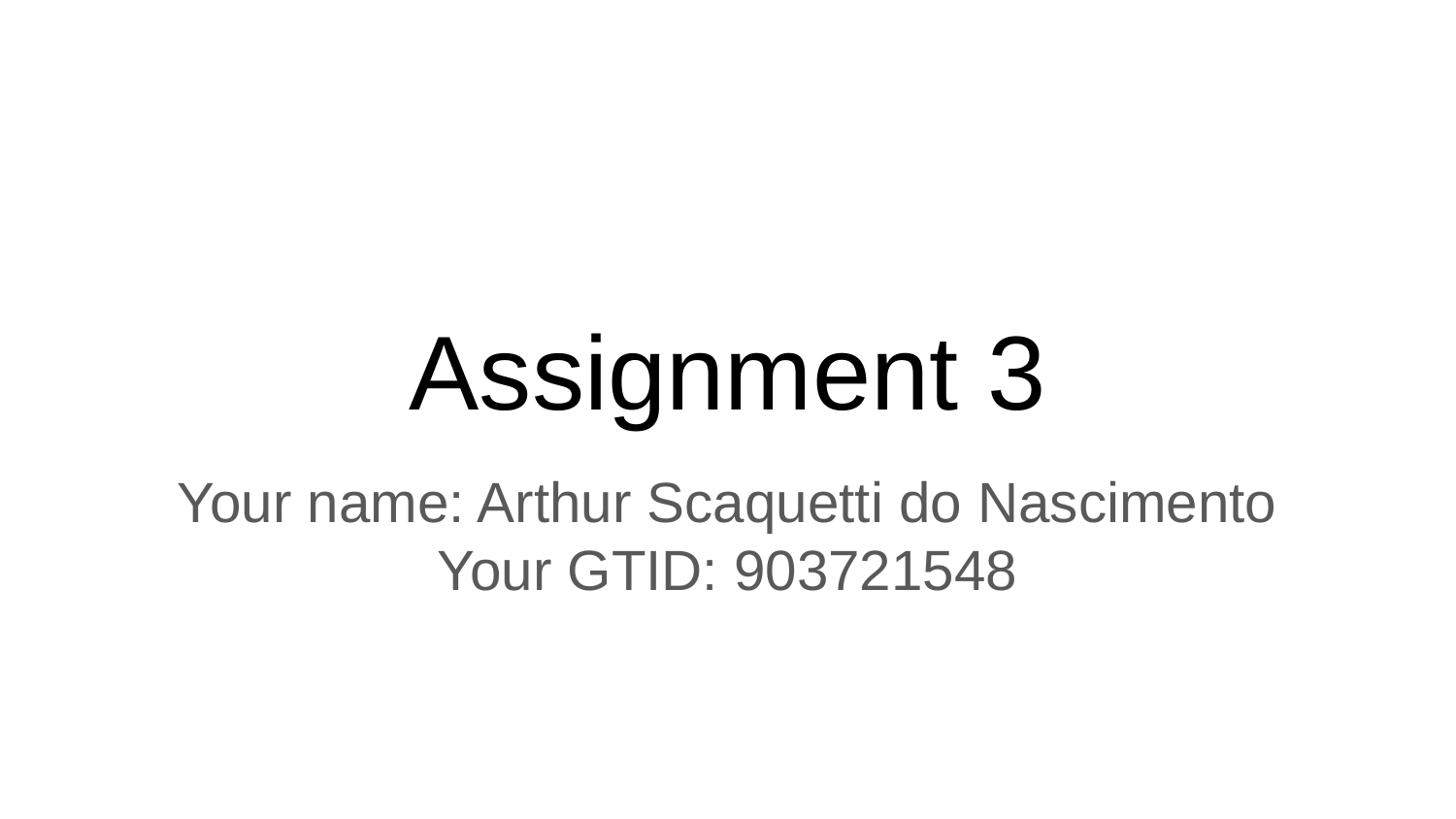

# Assignment 3
Your name: Arthur Scaquetti do Nascimento
Your GTID: 903721548